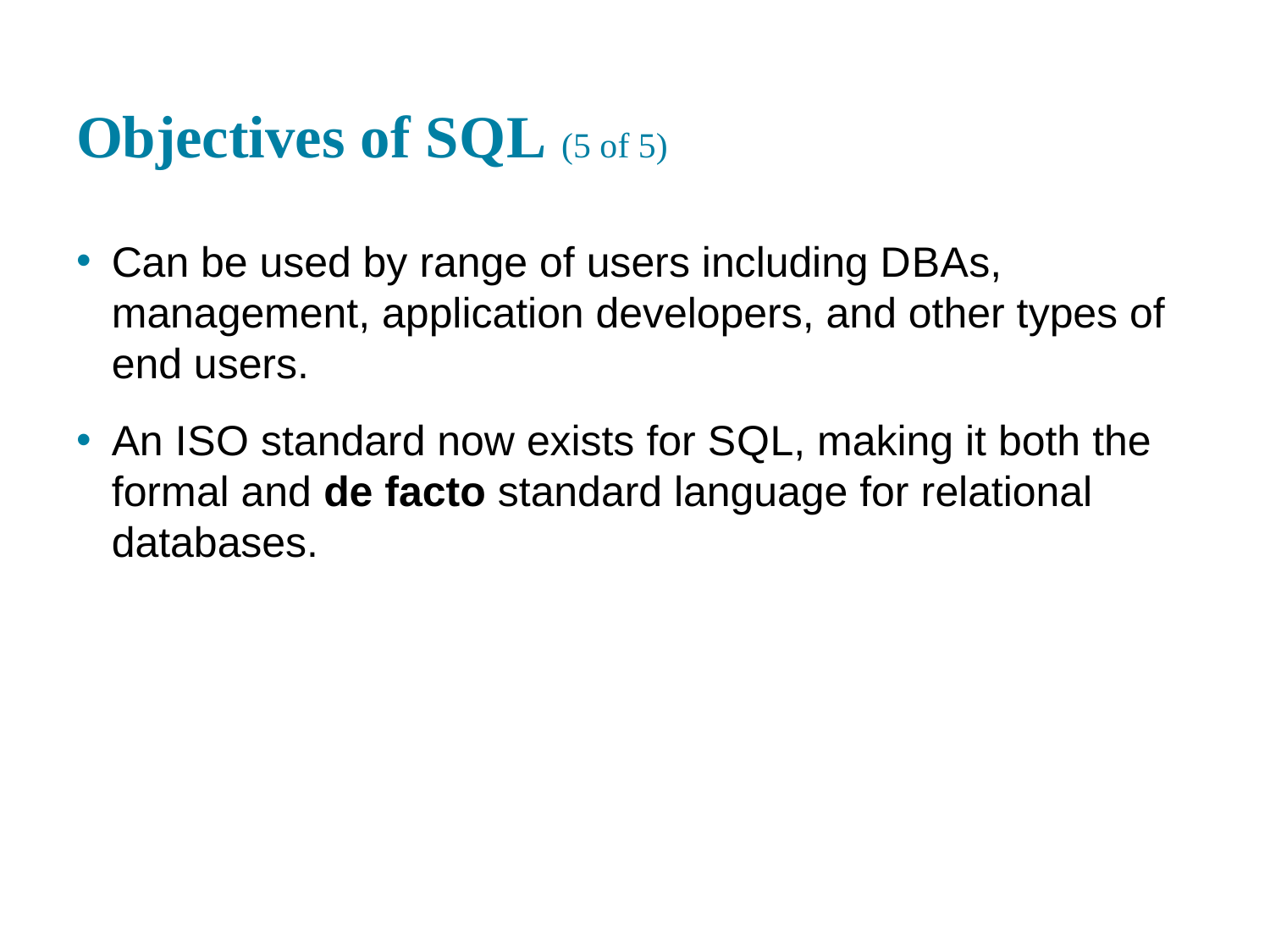

# Objectives of S Q L (5 of 5)
Can be used by range of users including D B A s, management, application developers, and other types of end users.
An I S O standard now exists for S Q L, making it both the formal and de facto standard language for relational databases.